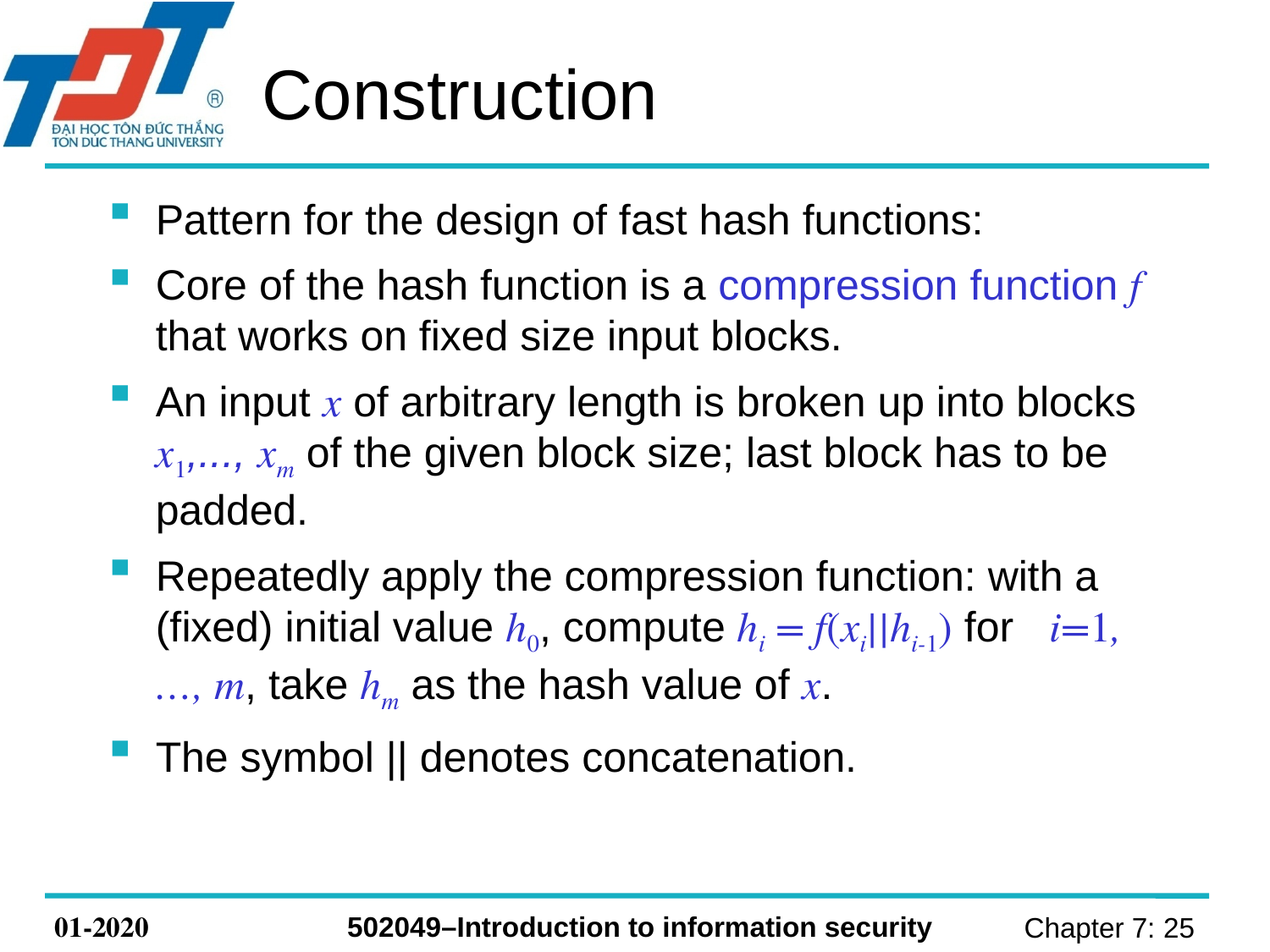

# Construction
Pattern for the design of fast hash functions:
Core of the hash function is a compression function f that works on fixed size input blocks.
An input x of arbitrary length is broken up into blocks x1,..., xm of the given block size; last block has to be padded.
Repeatedly apply the compression function: with a (fixed) initial value h0, compute hi = f(xi||hi-1) for   i=1,…, m, take hm as the hash value of x.
The symbol || denotes concatenation.